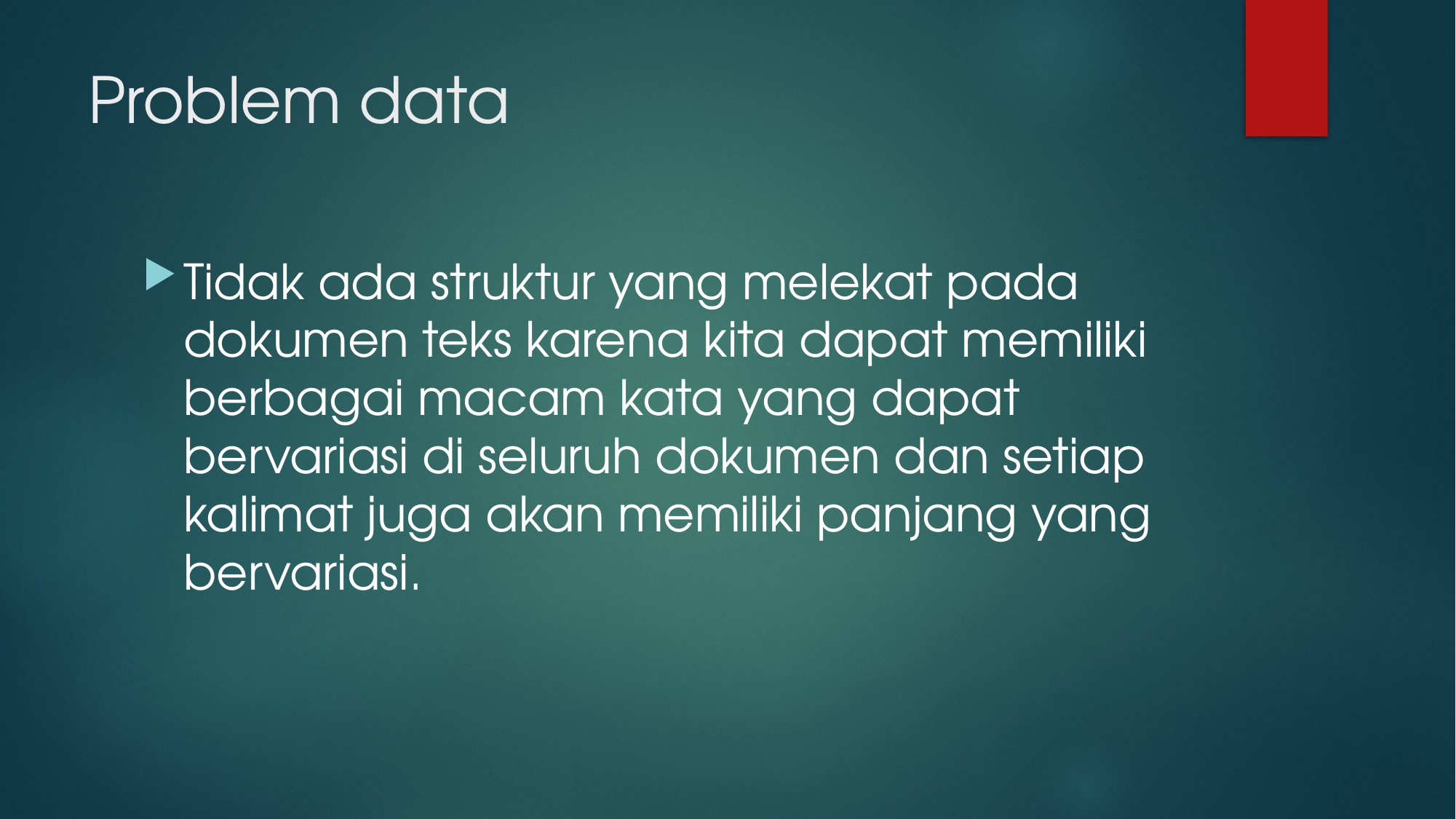

# Problem data
Tidak ada struktur yang melekat pada dokumen teks karena kita dapat memiliki berbagai macam kata yang dapat bervariasi di seluruh dokumen dan setiap kalimat juga akan memiliki panjang yang bervariasi.